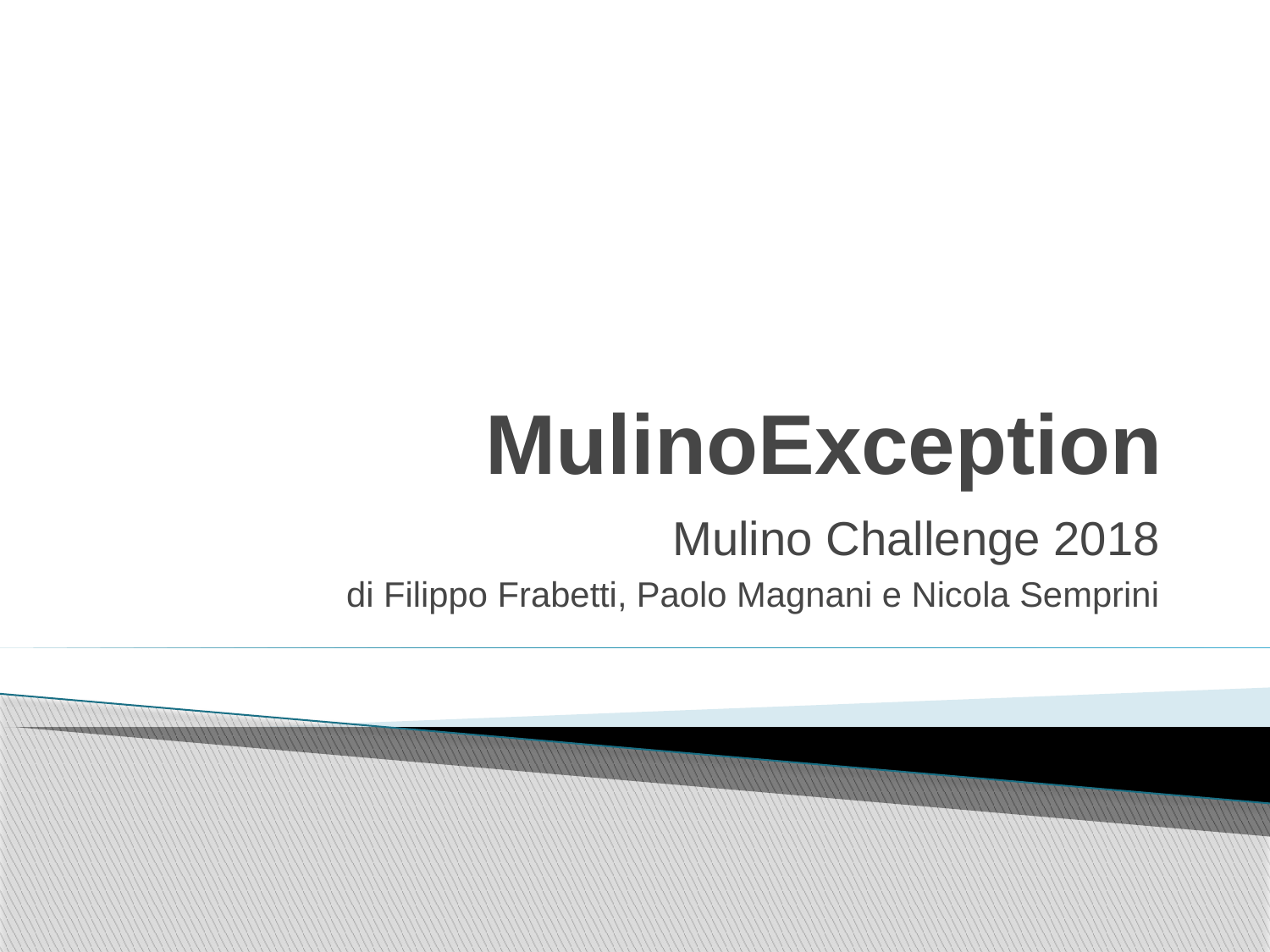

# MulinoException
Mulino Challenge 2018
di Filippo Frabetti, Paolo Magnani e Nicola Semprini